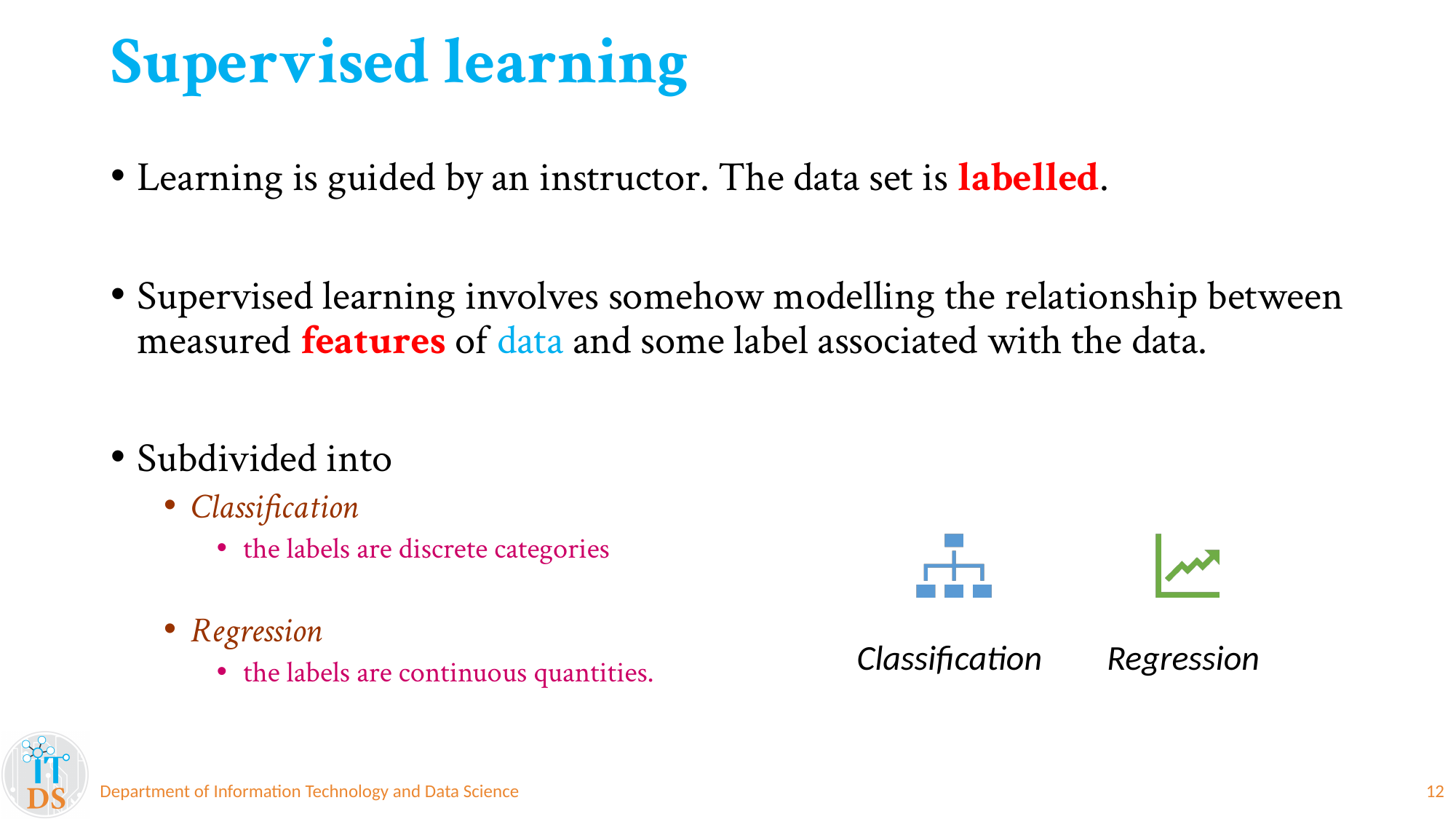

# Supervised learning
Learning is guided by an instructor. The data set is labelled.

Supervised learning involves somehow modelling the relationship between measured features of data and some label associated with the data.

Subdivided into
Classification
the labels are discrete categories

Regression
the labels are continuous quantities.
Classification
Regression
Department of Information Technology and Data Science
12